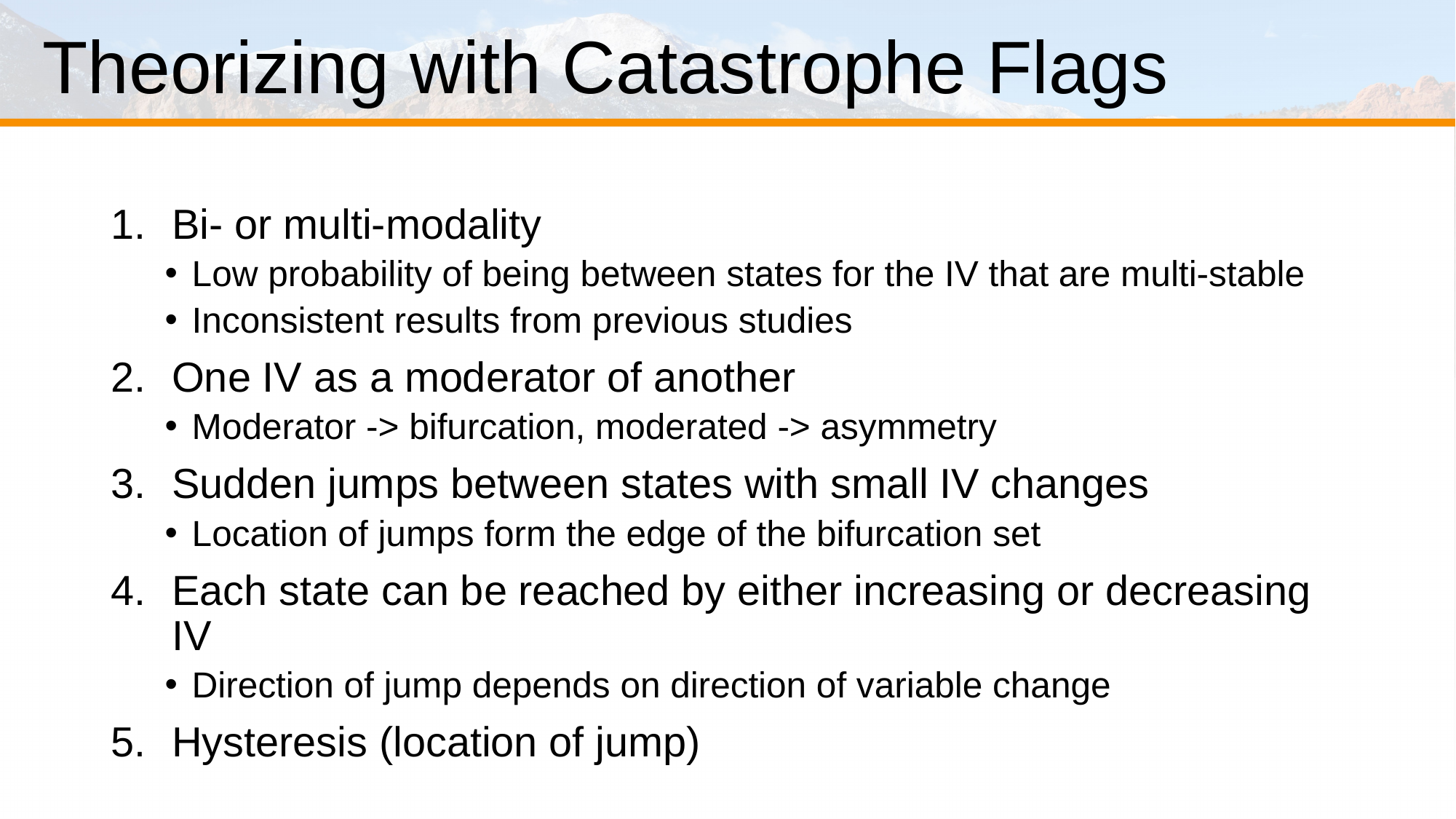

# Theorizing with Catastrophe Flags
Bi- or multi-modality
Low probability of being between states for the IV that are multi-stable
Inconsistent results from previous studies
One IV as a moderator of another
Moderator -> bifurcation, moderated -> asymmetry
Sudden jumps between states with small IV changes
Location of jumps form the edge of the bifurcation set
Each state can be reached by either increasing or decreasing IV
Direction of jump depends on direction of variable change
Hysteresis (location of jump)